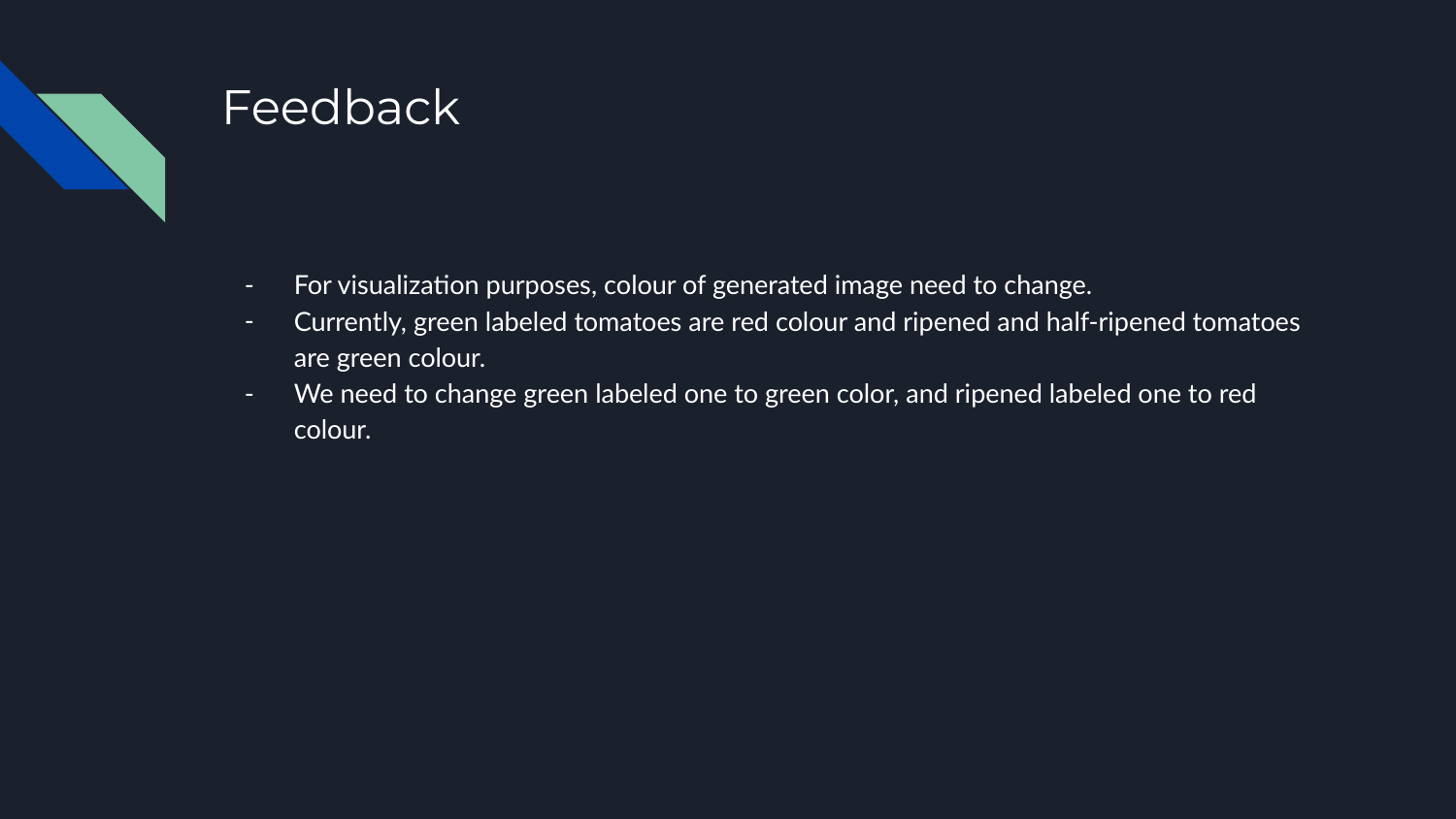

# Feedback
For visualization purposes, colour of generated image need to change.
Currently, green labeled tomatoes are red colour and ripened and half-ripened tomatoes are green colour.
We need to change green labeled one to green color, and ripened labeled one to red colour.